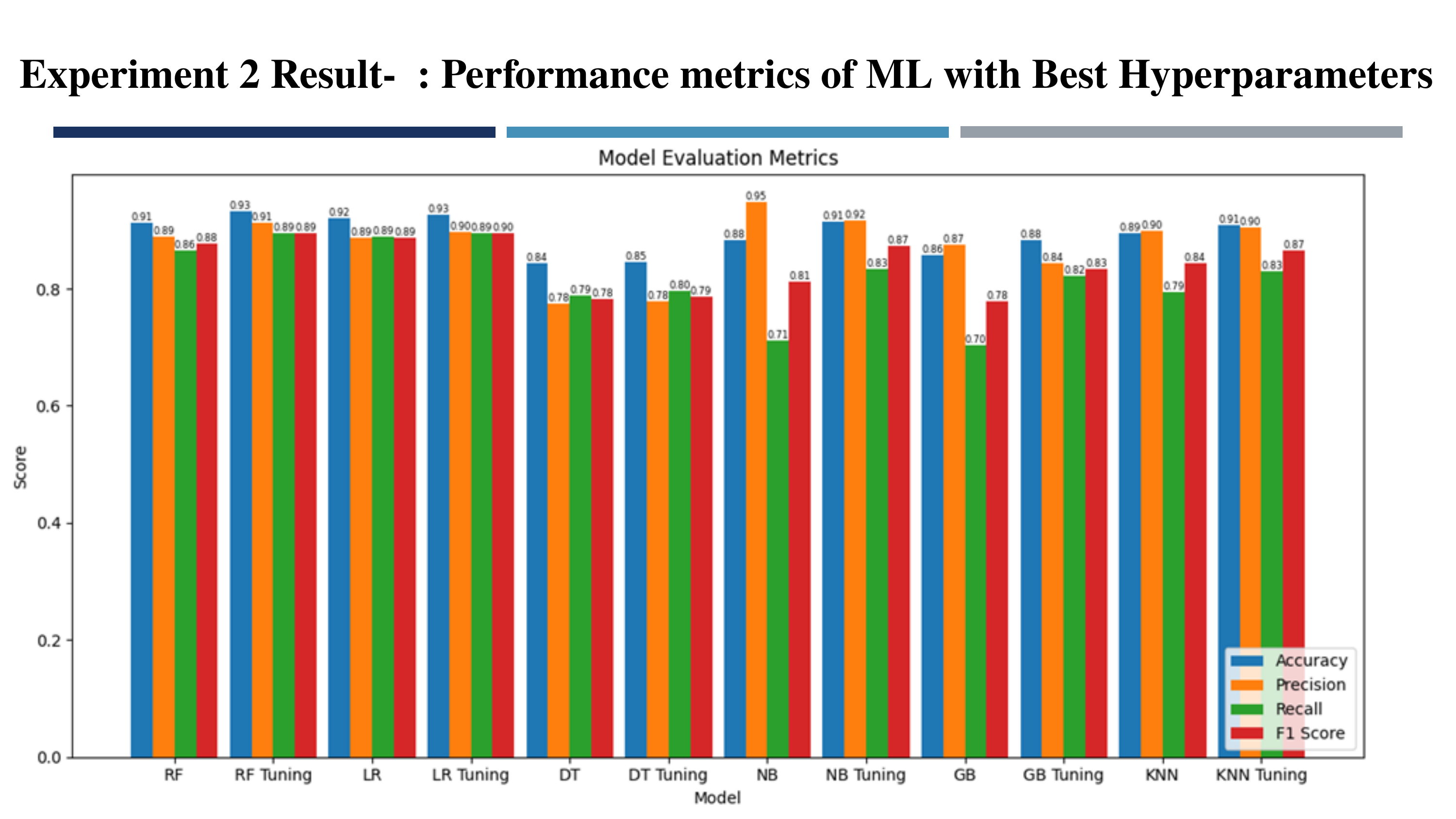

Experiment 2 Result-  : Performance metrics of ML with Best Hyperparameters